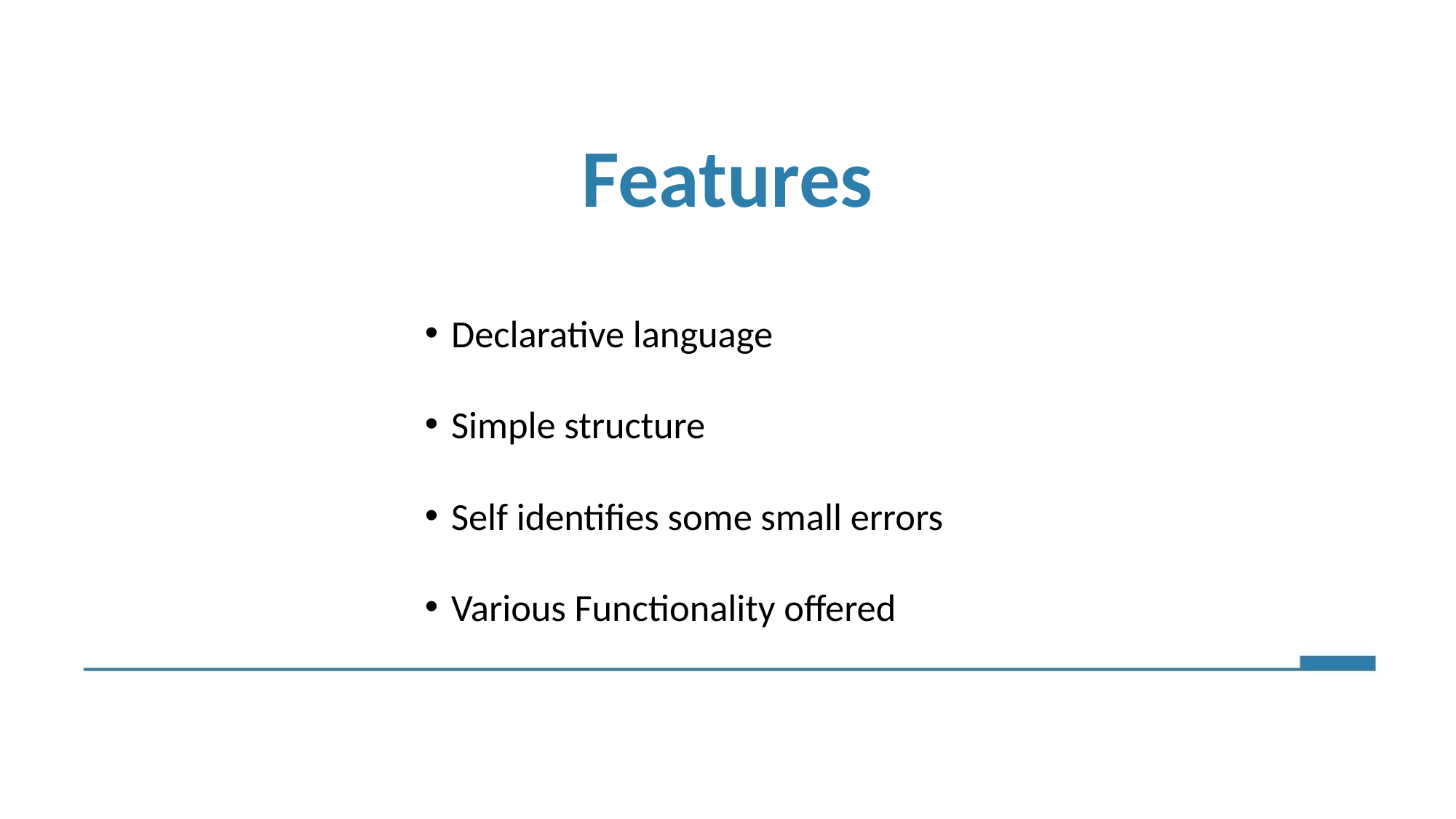

Features

Declarative language
Simple structure
Self identifies some small errors
Various Functionality offered